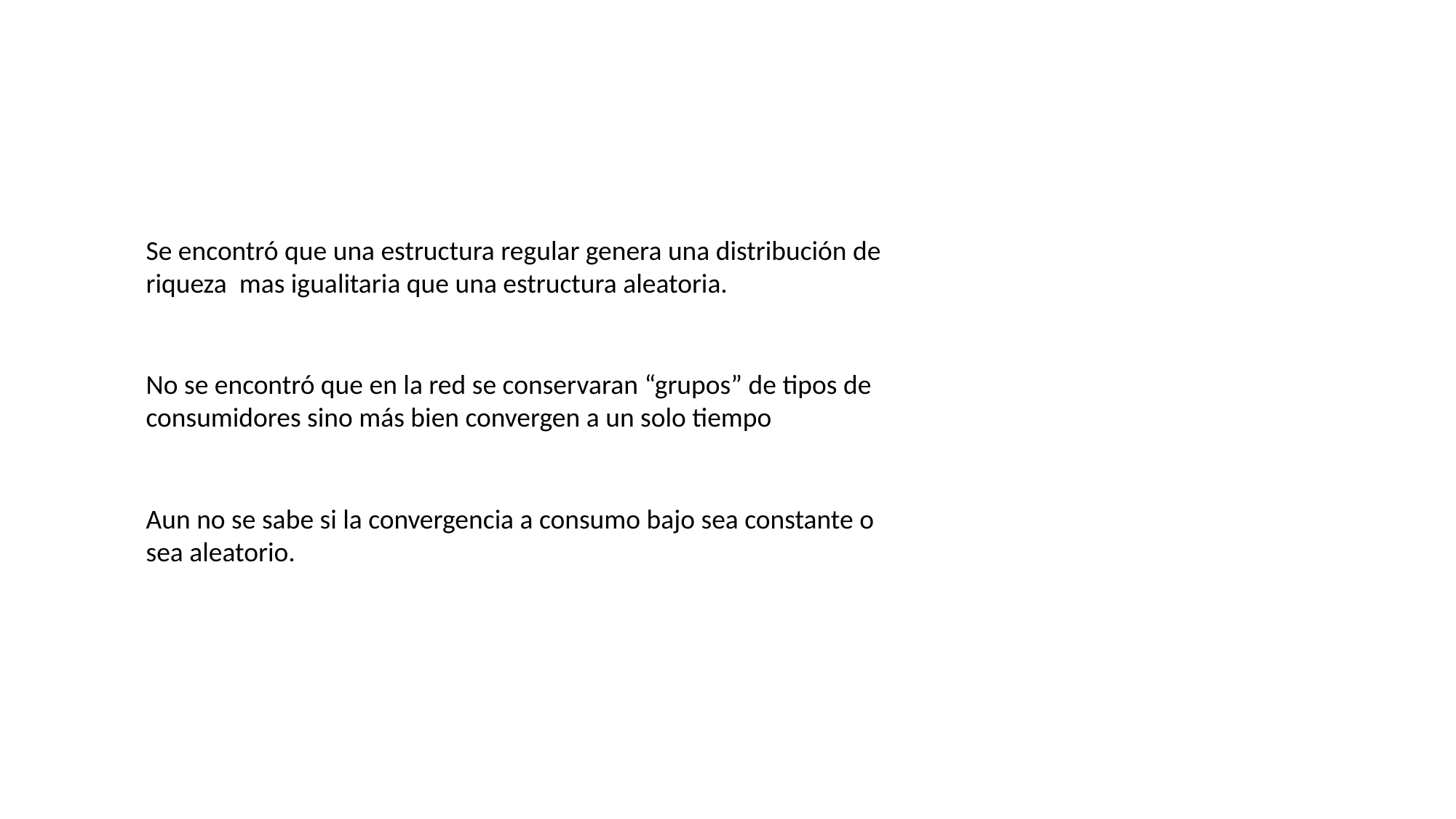

Se encontró que una estructura regular genera una distribución de riqueza  mas igualitaria que una estructura aleatoria.
No se encontró que en la red se conservaran “grupos” de tipos de consumidores sino más bien convergen a un solo tiempo
Aun no se sabe si la convergencia a consumo bajo sea constante o sea aleatorio.